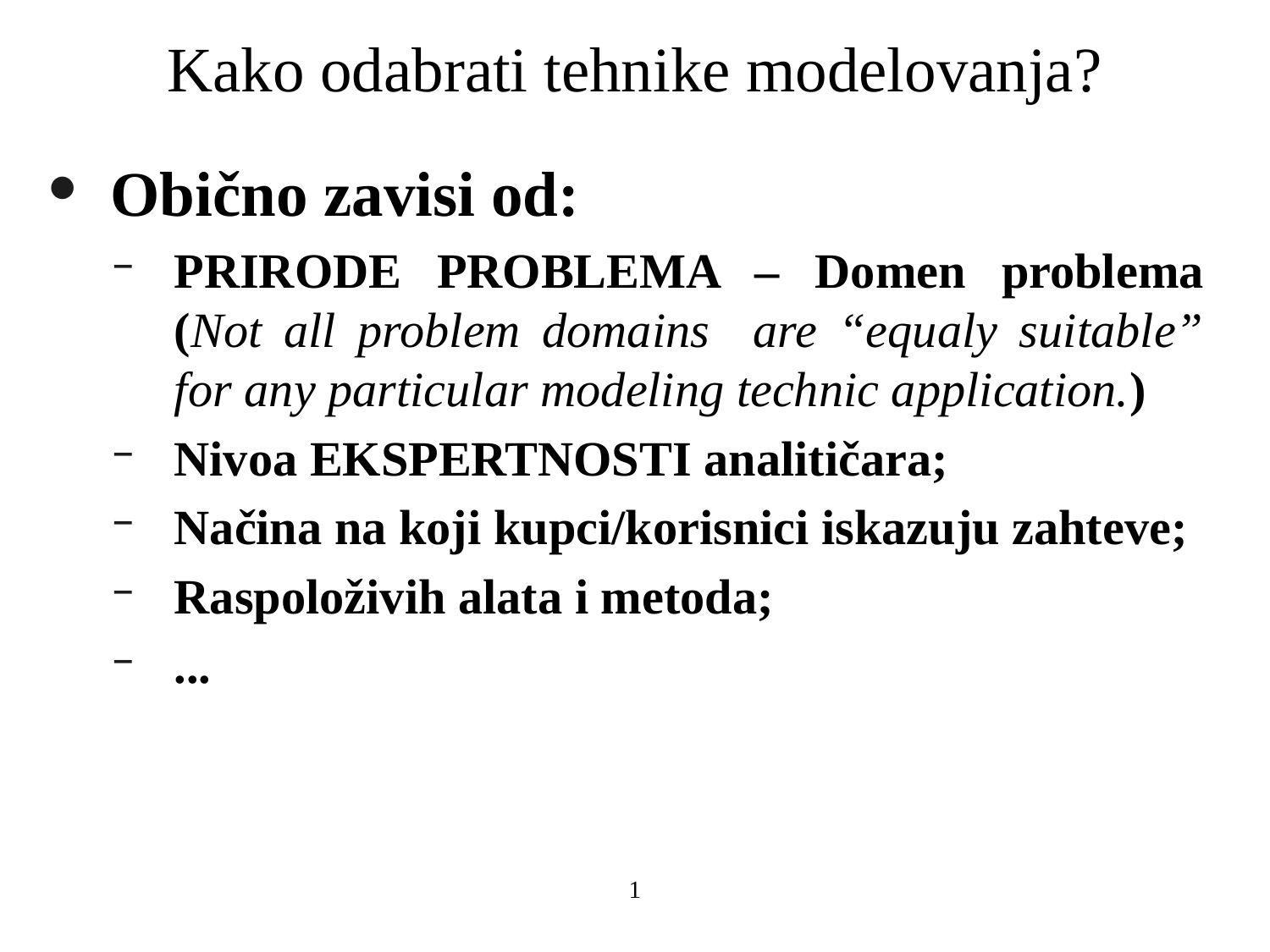

# Kako odabrati tehnike modelovanja?
Obično zavisi od:
PRIRODE PROBLEMA – Domen problema (Not all problem domains  are “equaly suitable” for any particular modeling technic application.)
Nivoa EKSPERTNOSTI analitičara;
Načina na koji kupci/korisnici iskazuju zahteve;
Raspoloživih alata i metoda;
...
1